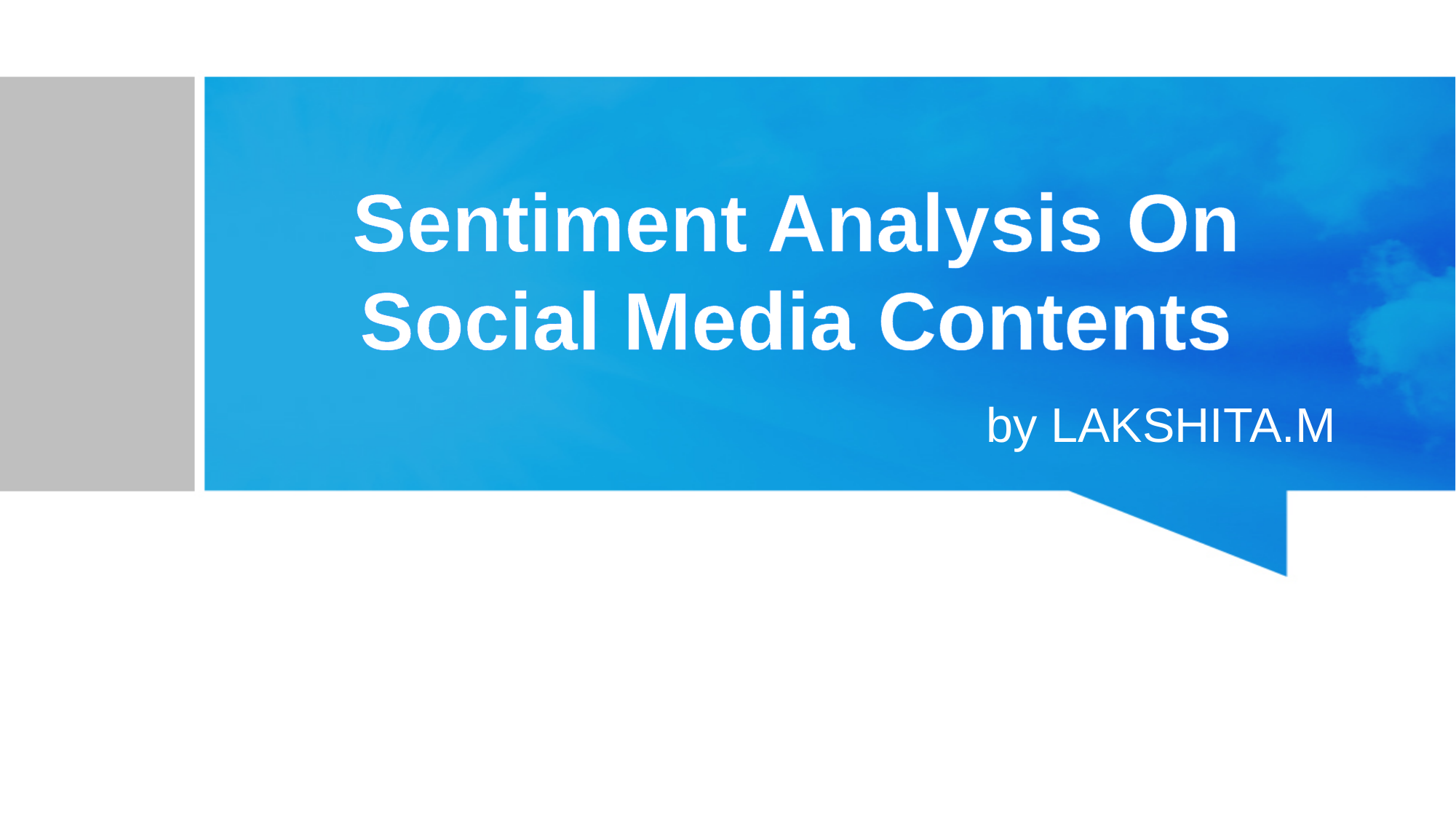

# Sentiment Analysis On Social Media Contents
 by LAKSHITA.M